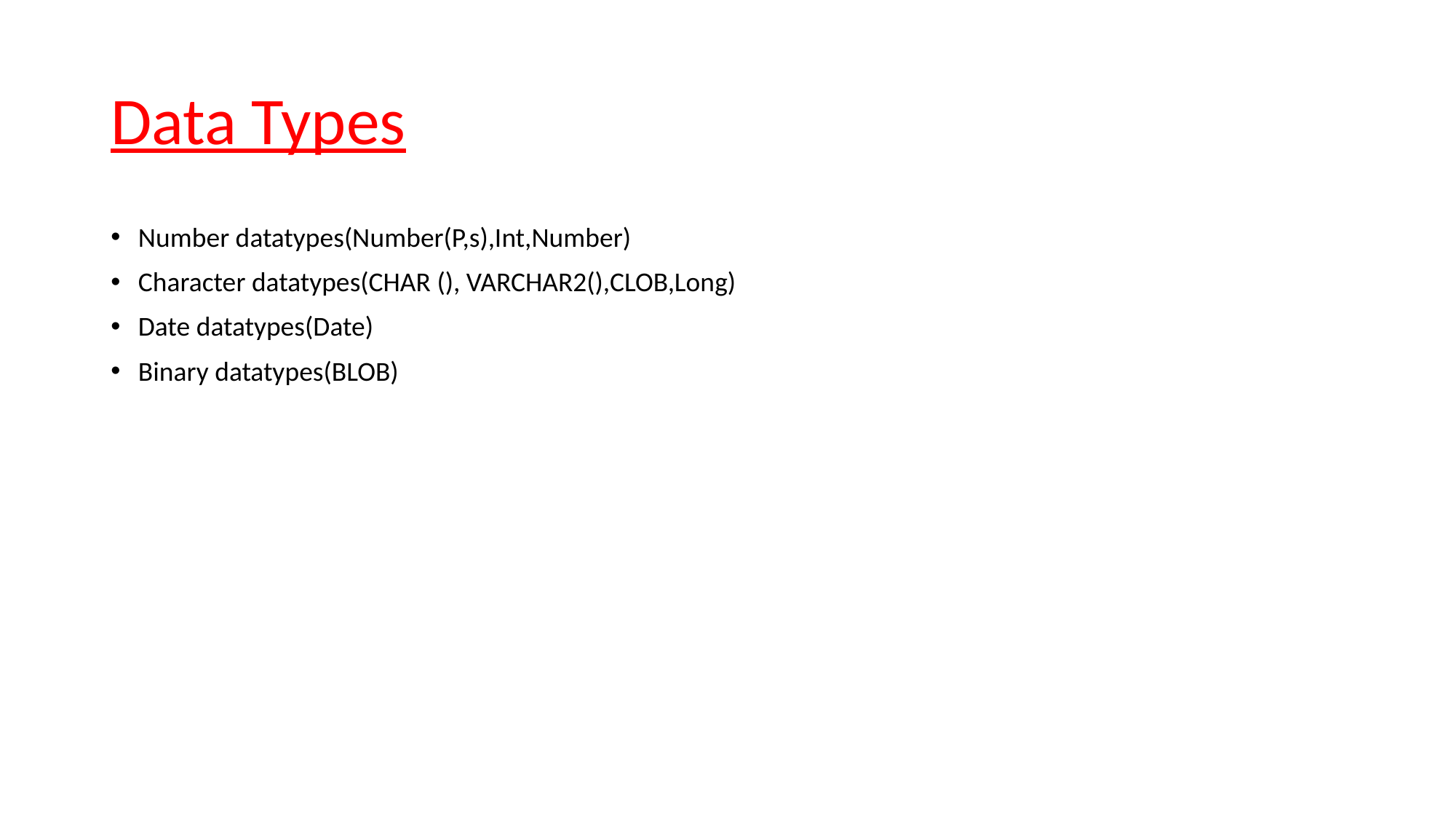

# Data Types
Number datatypes(Number(P,s),Int,Number)
Character datatypes(CHAR (), VARCHAR2(),CLOB,Long)
Date datatypes(Date)
Binary datatypes(BLOB)